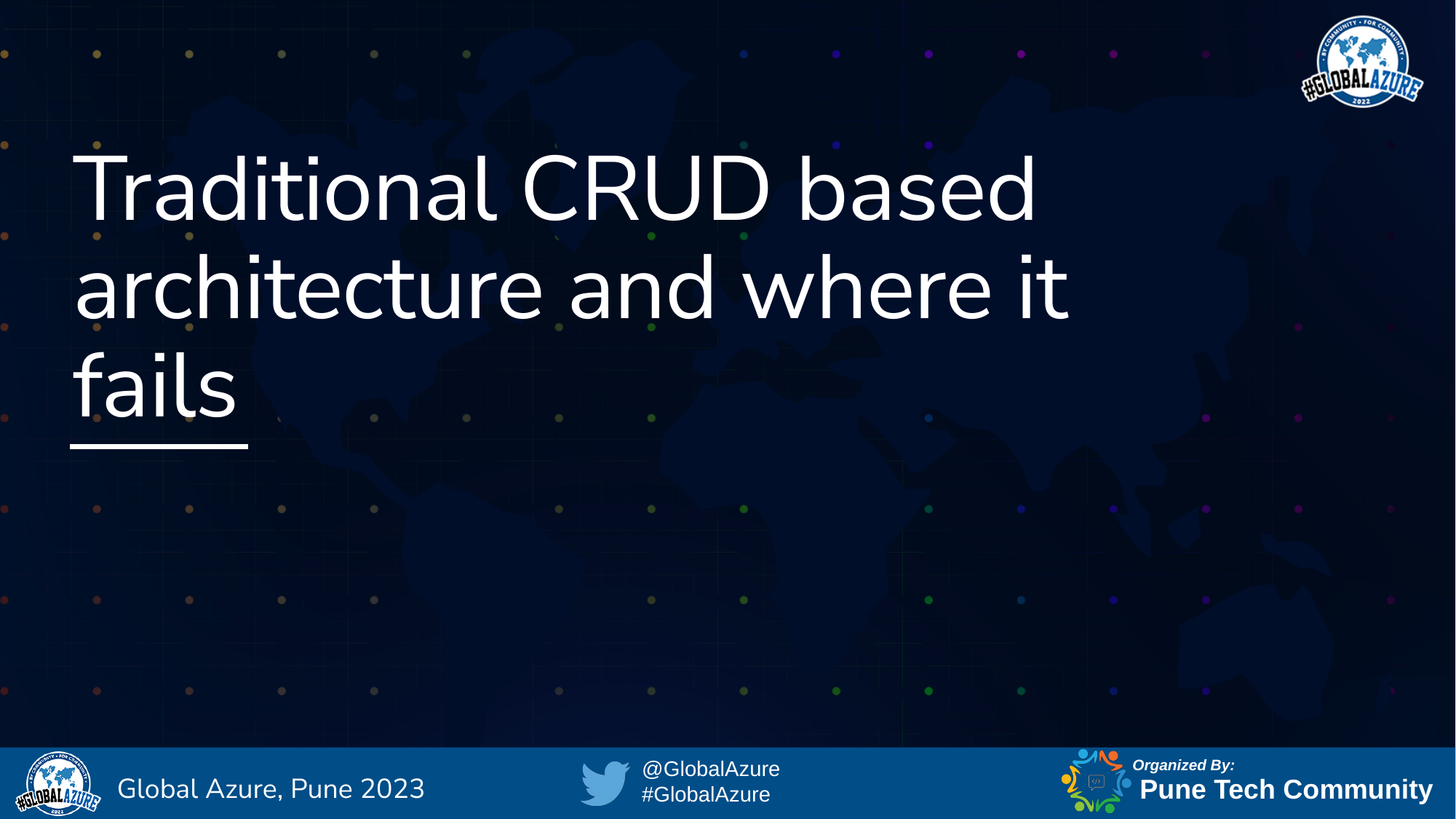

# Traditional CRUD based architecture and where it fails